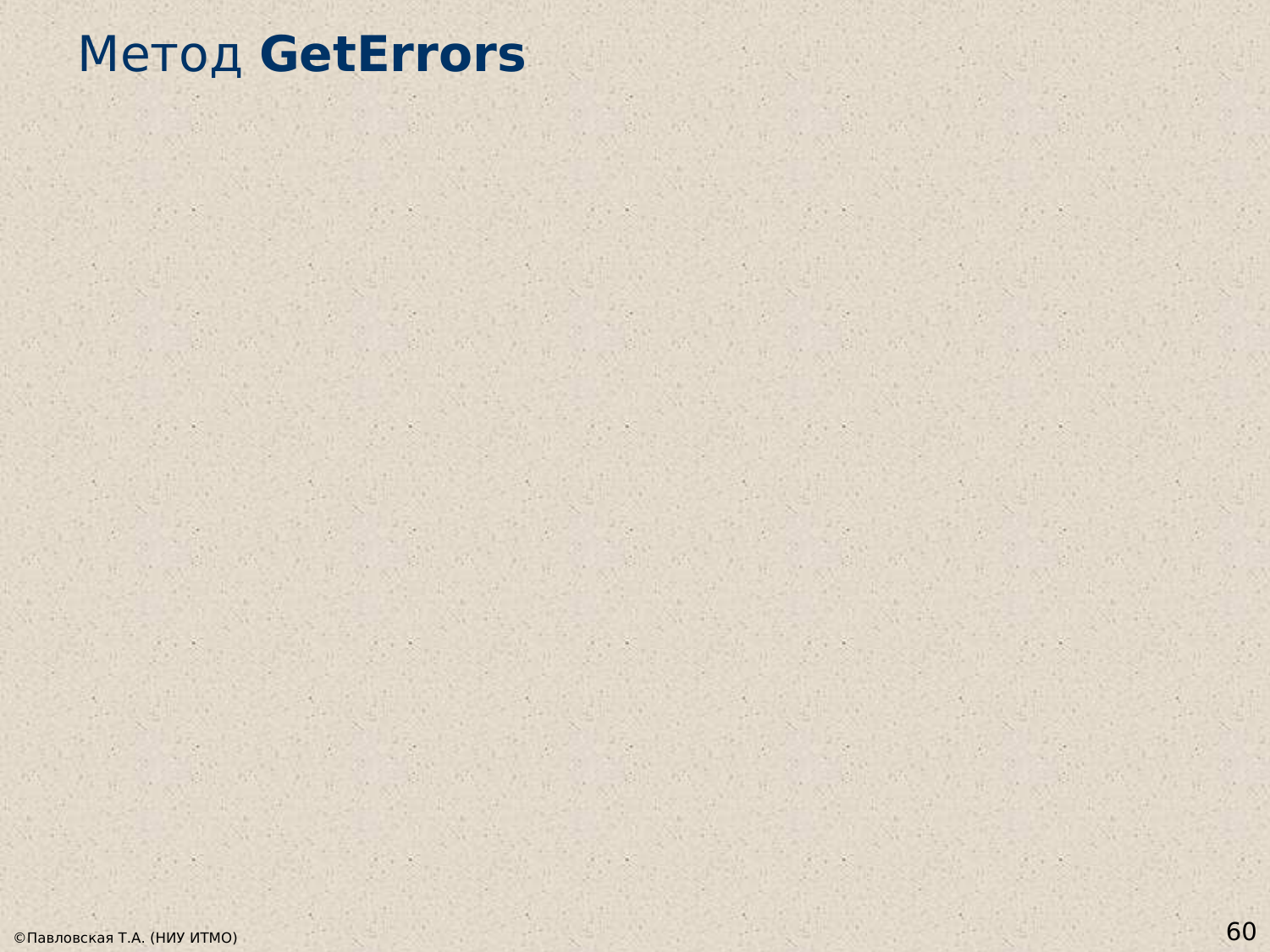

# Метод GetErrors

60
©Павловская Т.А. (НИУ ИТМО)